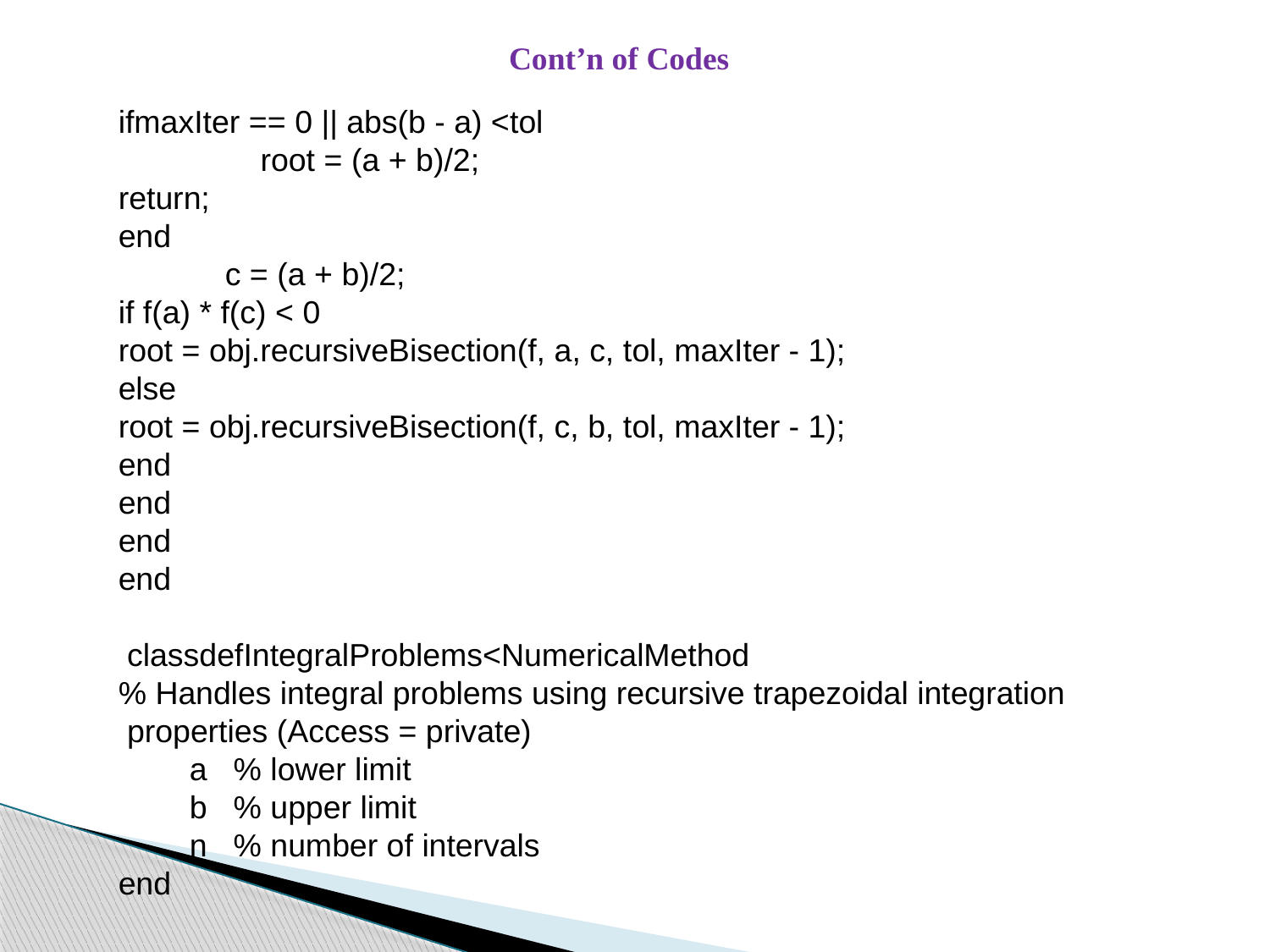

Cont’n of Codes
ifmaxIter == 0 || abs(b - a) <tol
                root = (a + b)/2;
return;
end
            c = (a + b)/2;
if f(a) * f(c) < 0
root = obj.recursiveBisection(f, a, c, tol, maxIter - 1);
else
root = obj.recursiveBisection(f, c, b, tol, maxIter - 1);
end
end
end
end

 classdefIntegralProblems<NumericalMethod
% Handles integral problems using recursive trapezoidal integration
 properties (Access = private)
        a   % lower limit
        b   % upper limit
        n   % number of intervals
end